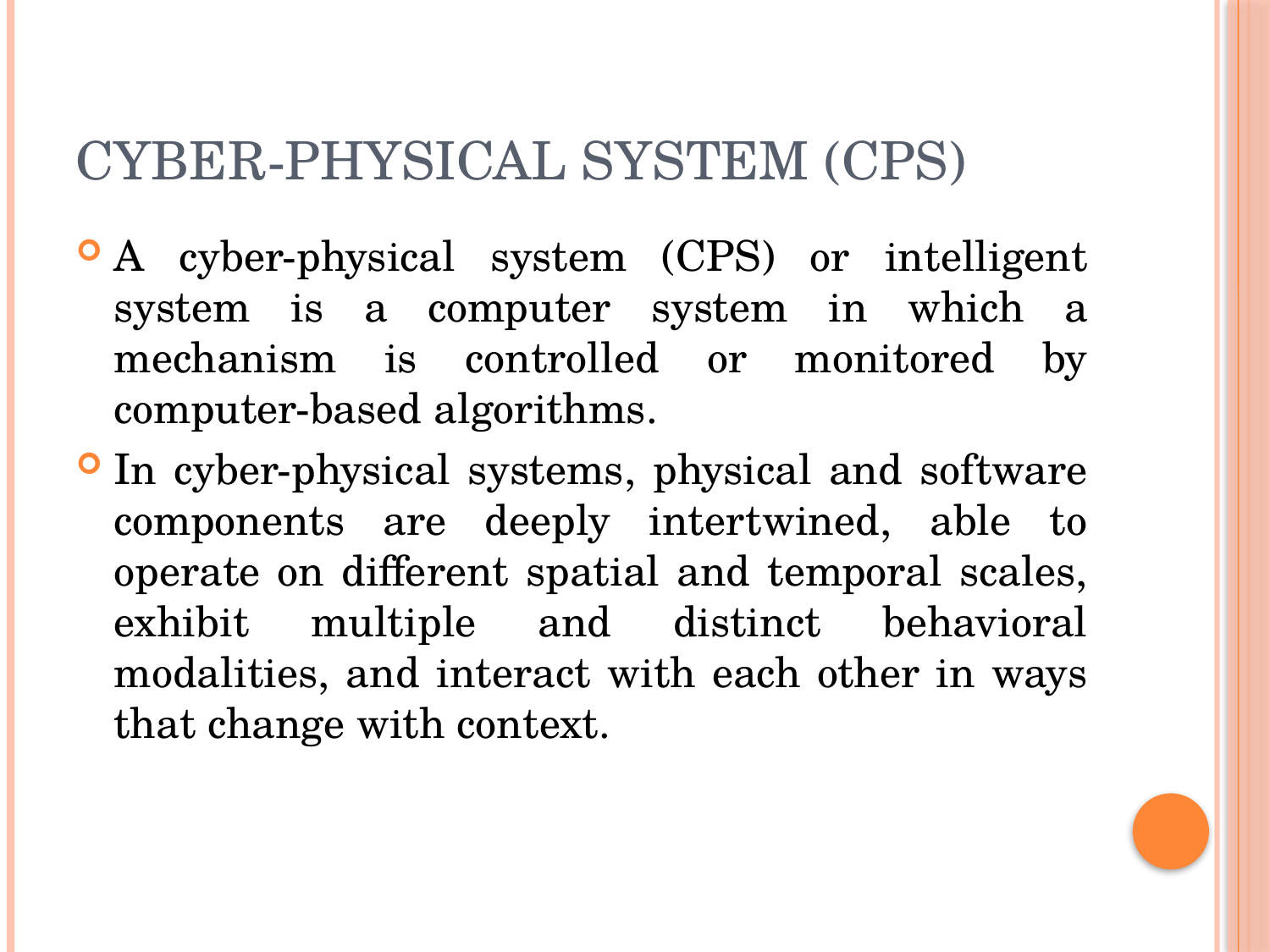

# Cyber-Physical System (CPS)
A cyber-physical system (CPS) or intelligent system is a computer system in which a mechanism is controlled or monitored by computer-based algorithms.
In cyber-physical systems, physical and software components are deeply intertwined, able to operate on different spatial and temporal scales, exhibit multiple and distinct behavioral modalities, and interact with each other in ways that change with context.